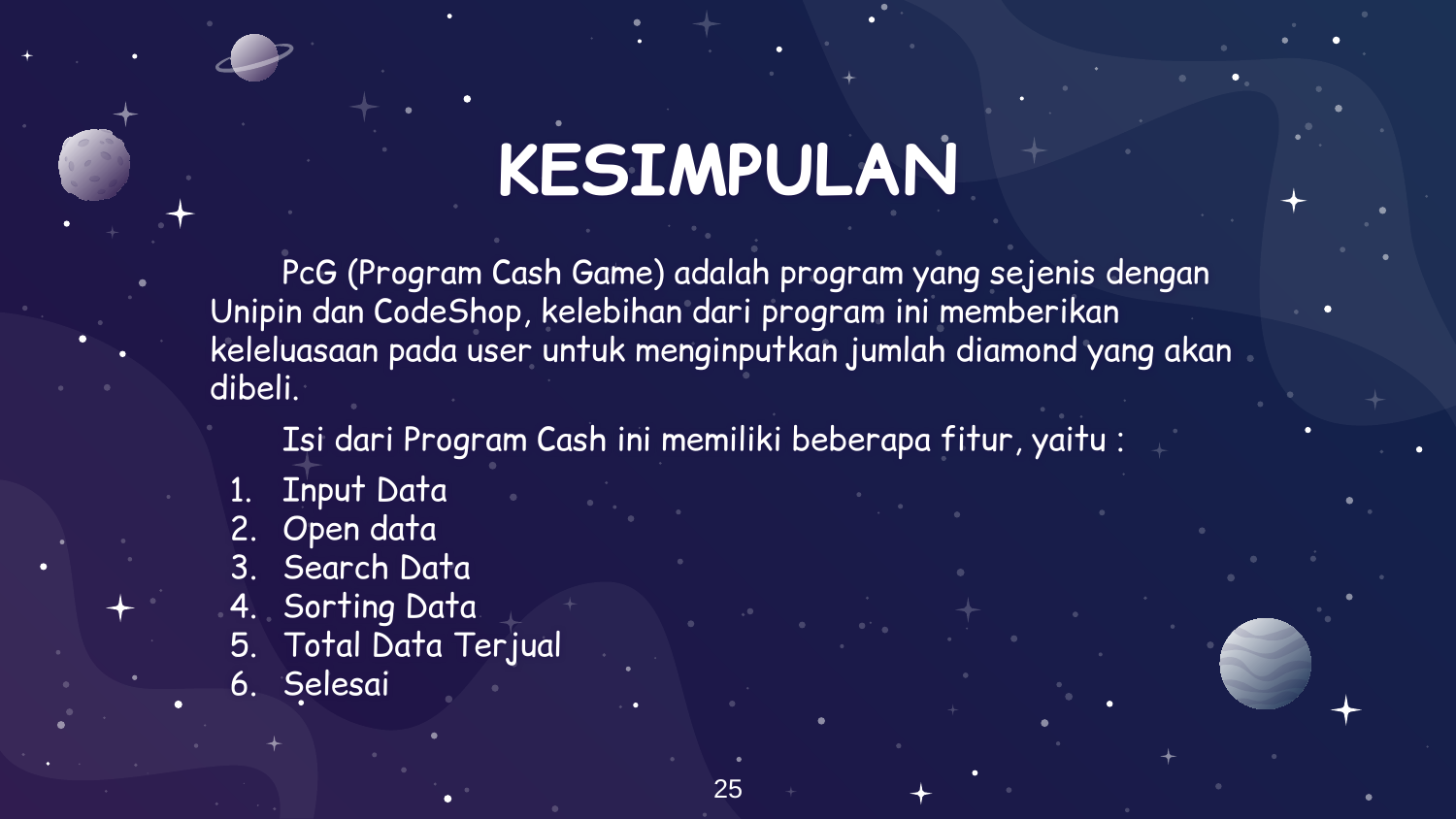

# KESIMPULAN
PcG (Program Cash Game) adalah program yang sejenis dengan Unipin dan CodeShop, kelebihan dari program ini memberikan keleluasaan pada user untuk menginputkan jumlah diamond yang akan dibeli.
Isi dari Program Cash ini memiliki beberapa fitur, yaitu :
Input Data
Open data
Search Data
Sorting Data
Total Data Terjual
Selesai
25